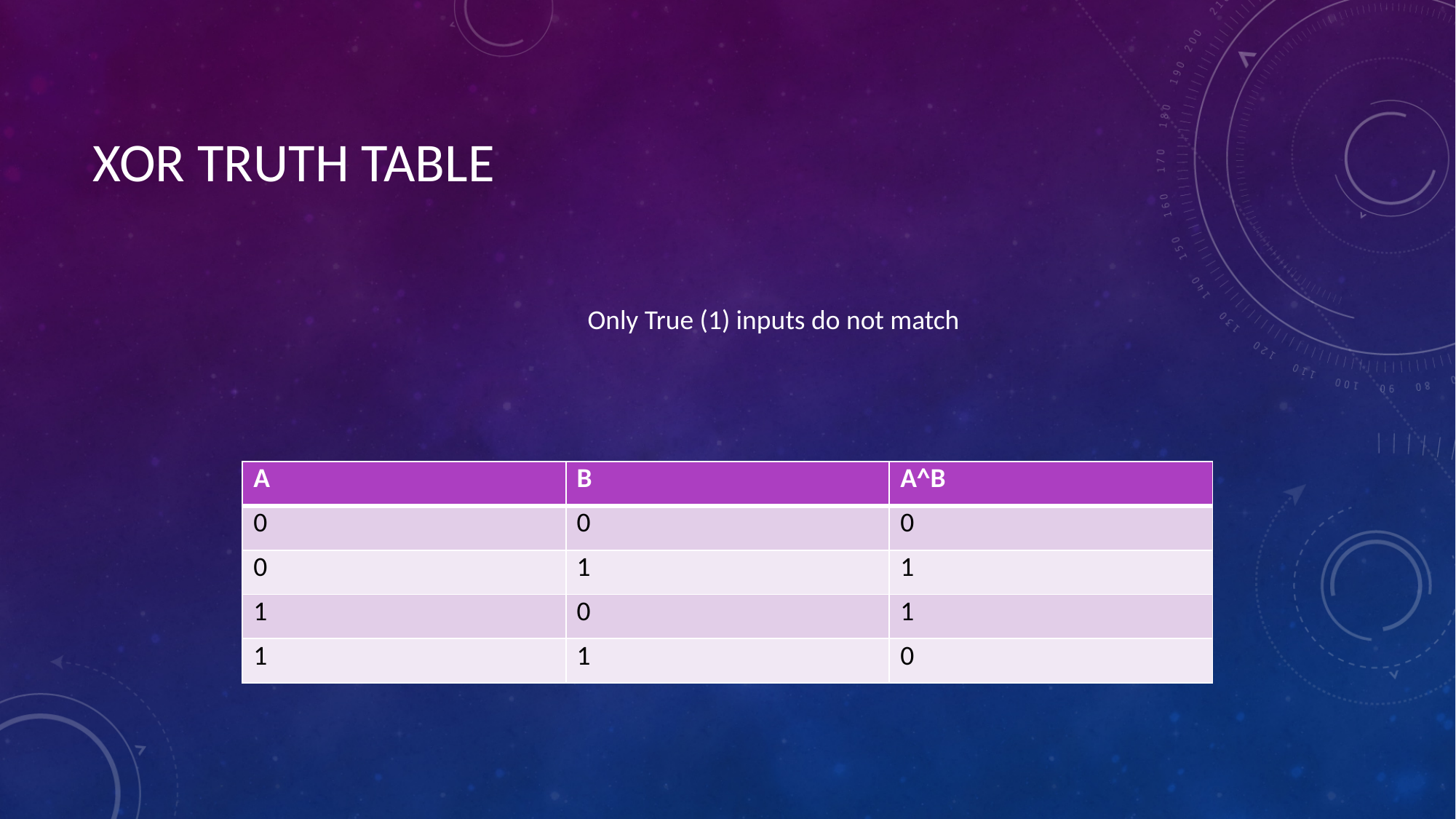

# XOR Truth Table
Only True (1) inputs do not match

| A | B |
| --- | --- |
| 0 | 0 |
| 0 | 1 |
| 1 | 0 |
| 1 | 1 |
| A^B |
| --- |
| 0 |
| 1 |
| 1 |
| 0 |